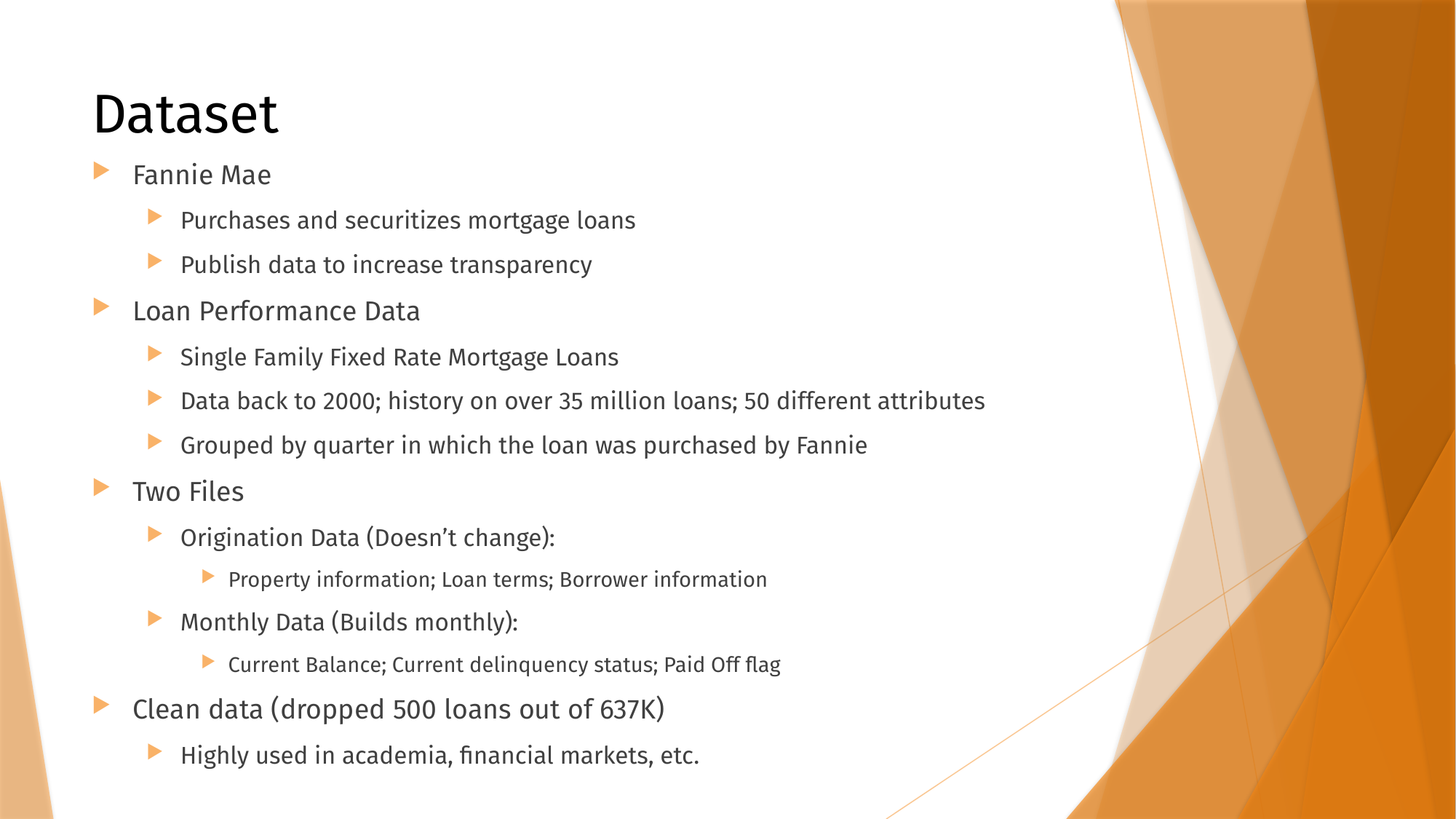

# Dataset
Fannie Mae
Purchases and securitizes mortgage loans
Publish data to increase transparency
Loan Performance Data
Single Family Fixed Rate Mortgage Loans
Data back to 2000; history on over 35 million loans; 50 different attributes
Grouped by quarter in which the loan was purchased by Fannie
Two Files
Origination Data (Doesn’t change):
Property information; Loan terms; Borrower information
Monthly Data (Builds monthly):
Current Balance; Current delinquency status; Paid Off flag
Clean data (dropped 500 loans out of 637K)
Highly used in academia, financial markets, etc.